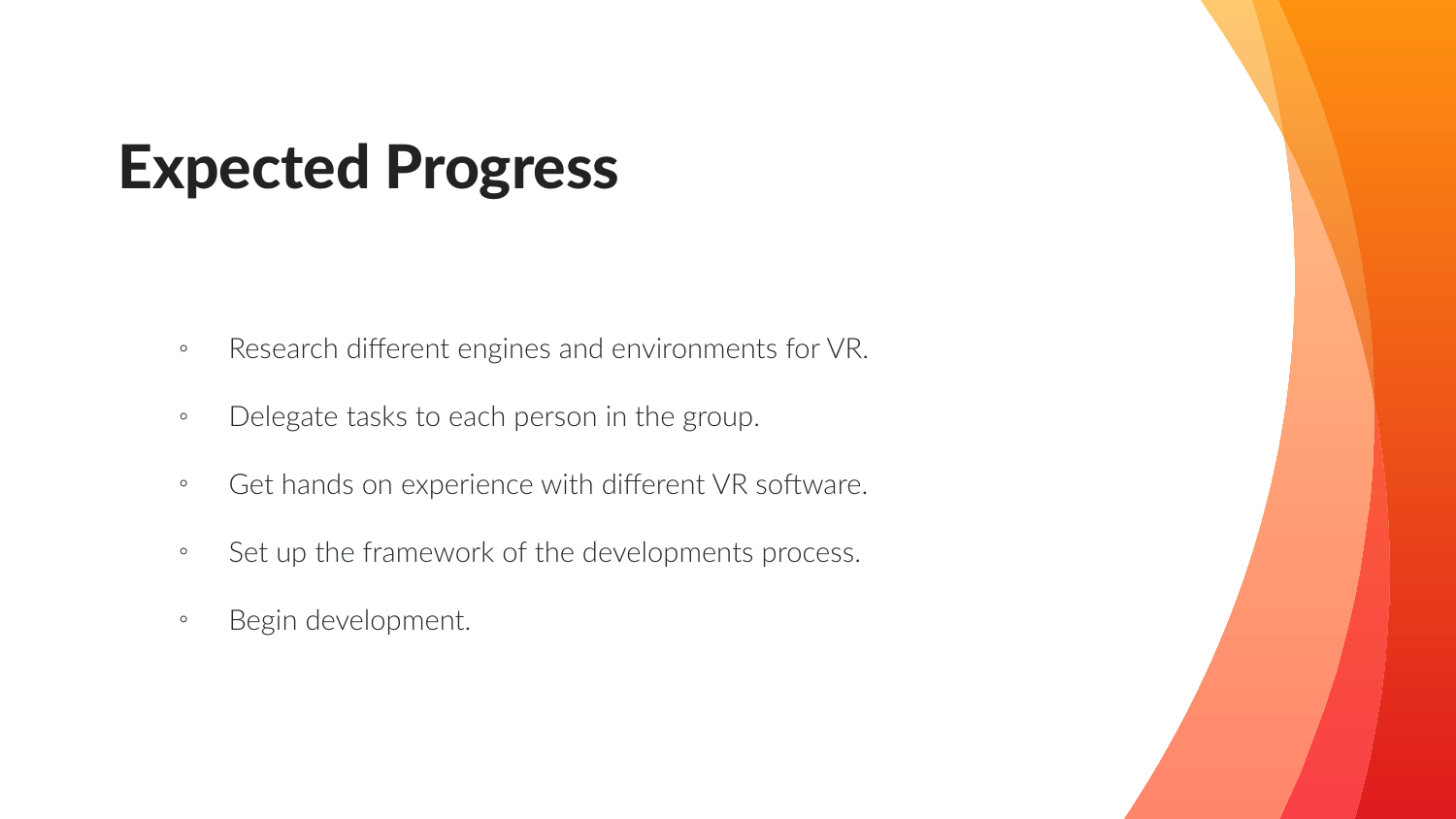

# Expected Progress

Research different engines and environments for VR.
Delegate tasks to each person in the group.
Get hands on experience with different VR software.
Set up the framework of the developments process.
Begin development.